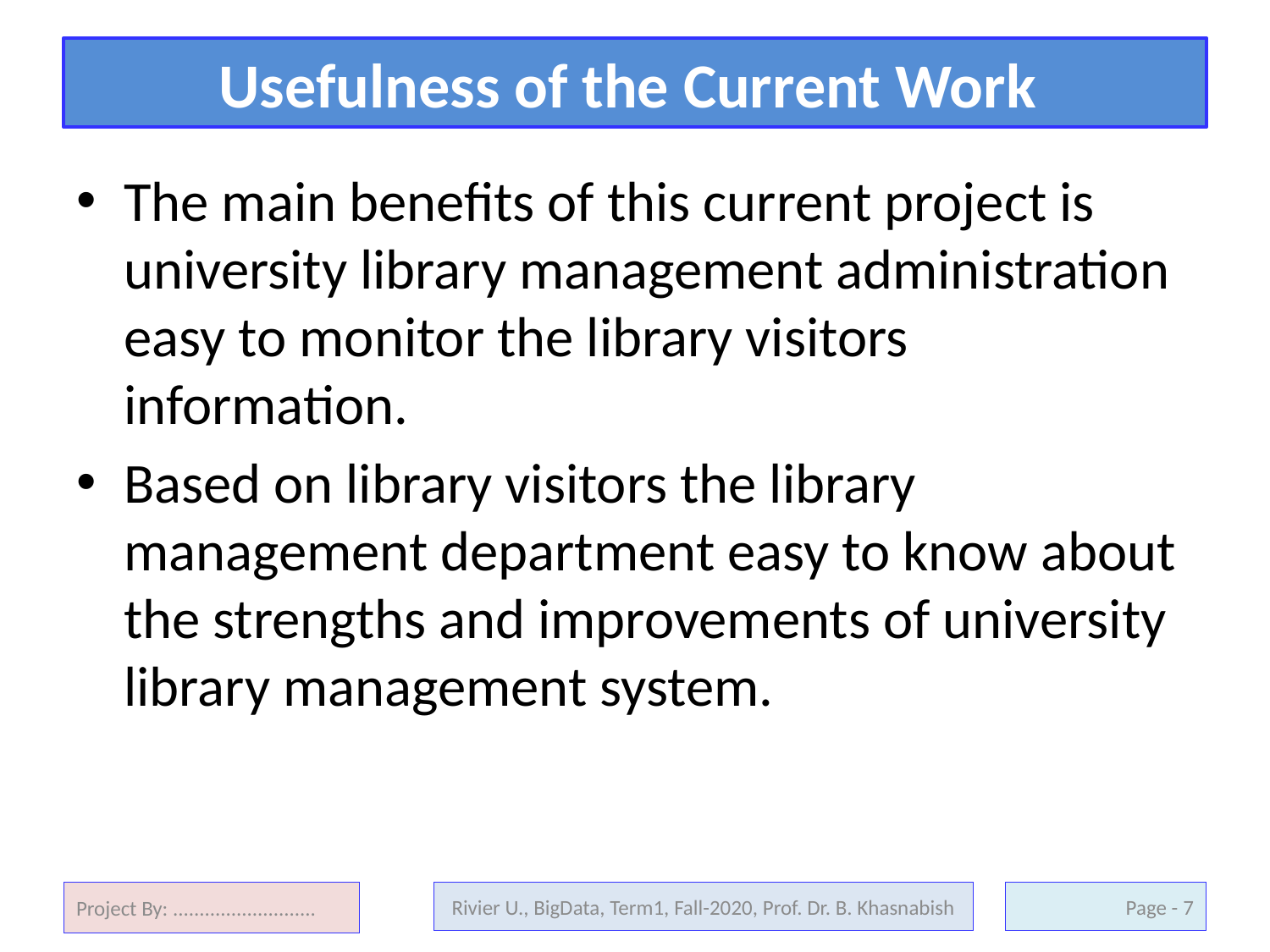

# Usefulness of the Current Work
The main benefits of this current project is university library management administration easy to monitor the library visitors information.
Based on library visitors the library management department easy to know about the strengths and improvements of university library management system.
Project By: ...........................
Rivier U., BigData, Term1, Fall-2020, Prof. Dr. B. Khasnabish
7